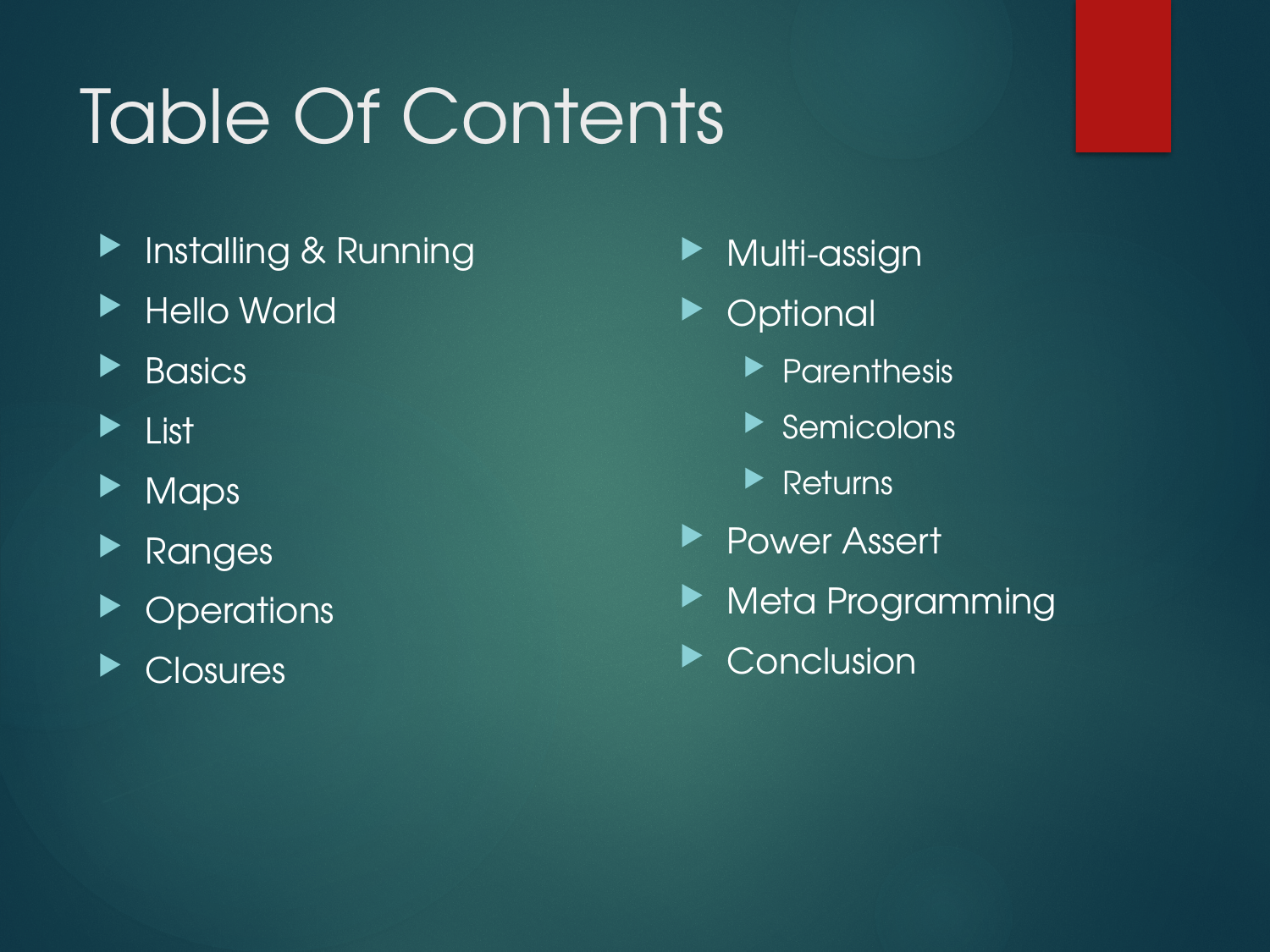

# Table Of Contents

Installing & Running
Hello World
Basics
List
Maps
Ranges
Operations
Closures
Multi-assign
Optional
Parenthesis
Semicolons
Returns
Power Assert
Meta Programming
Conclusion